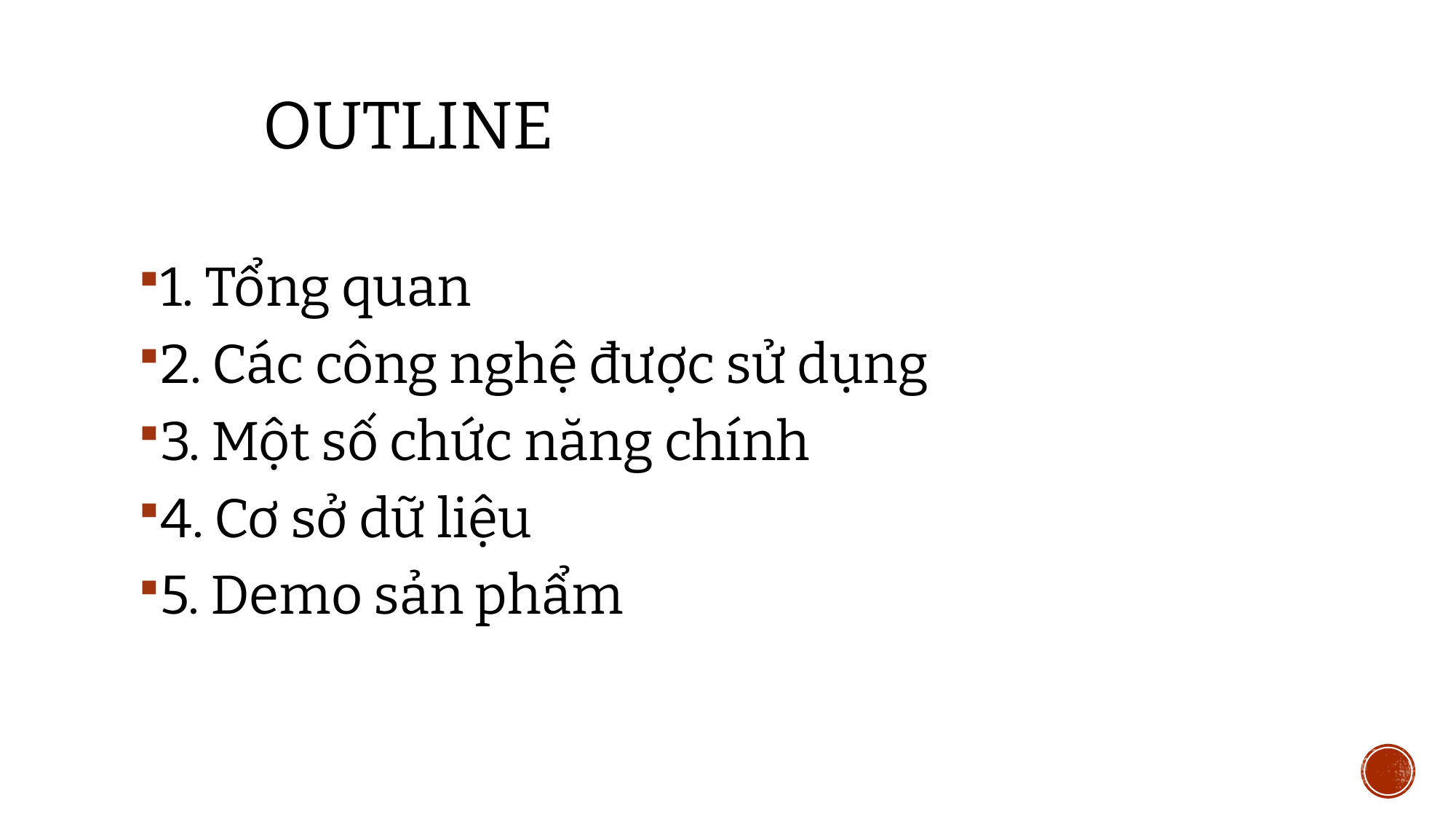

# Outline
1. Tổng quan
2. Các công nghệ được sử dụng
3. Một số chức năng chính
4. Cơ sở dữ liệu
5. Demo sản phẩm